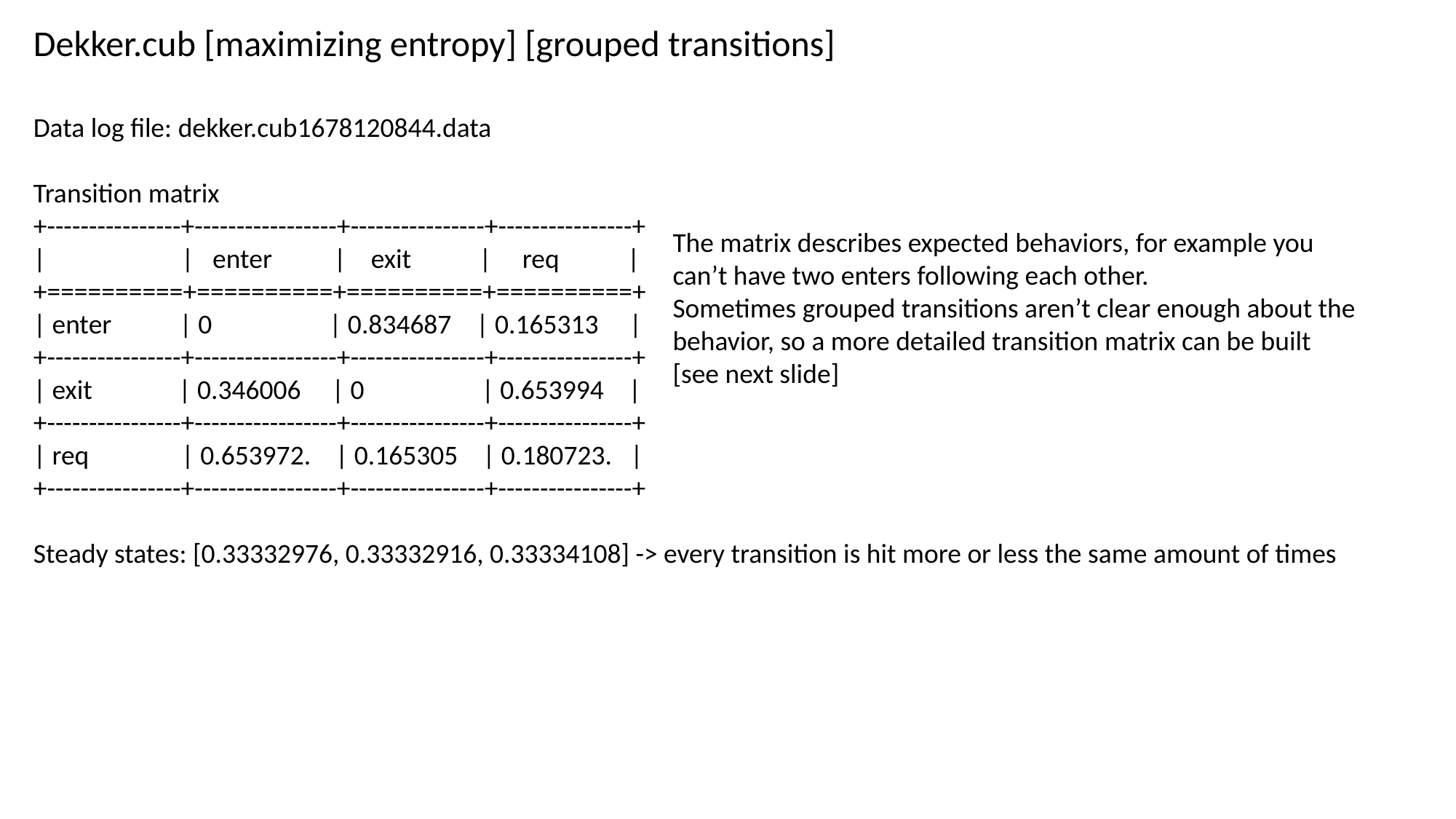

Dekker.cub [maximizing entropy] [grouped transitions]
Data log file: dekker.cub1678120844.data

Transition matrix
+----------------+-----------------+----------------+----------------+
|                      |   enter          |    exit           |     req           |
+==========+==========+==========+==========+
| enter           | 0                   | 0.834687    | 0.165313     |
+----------------+-----------------+----------------+----------------+
| exit              | 0.346006     | 0                   | 0.653994    |
+----------------+-----------------+----------------+----------------+
| req               | 0.653972.    | 0.165305    | 0.180723.   |
+----------------+-----------------+----------------+----------------+

Steady states: [0.33332976, 0.33332916, 0.33334108] -> every transition is hit more or less the same amount of times
The matrix describes expected behaviors, for example you can’t have two enters following each other.
Sometimes grouped transitions aren’t clear enough about the behavior, so a more detailed transition matrix can be built [see next slide]